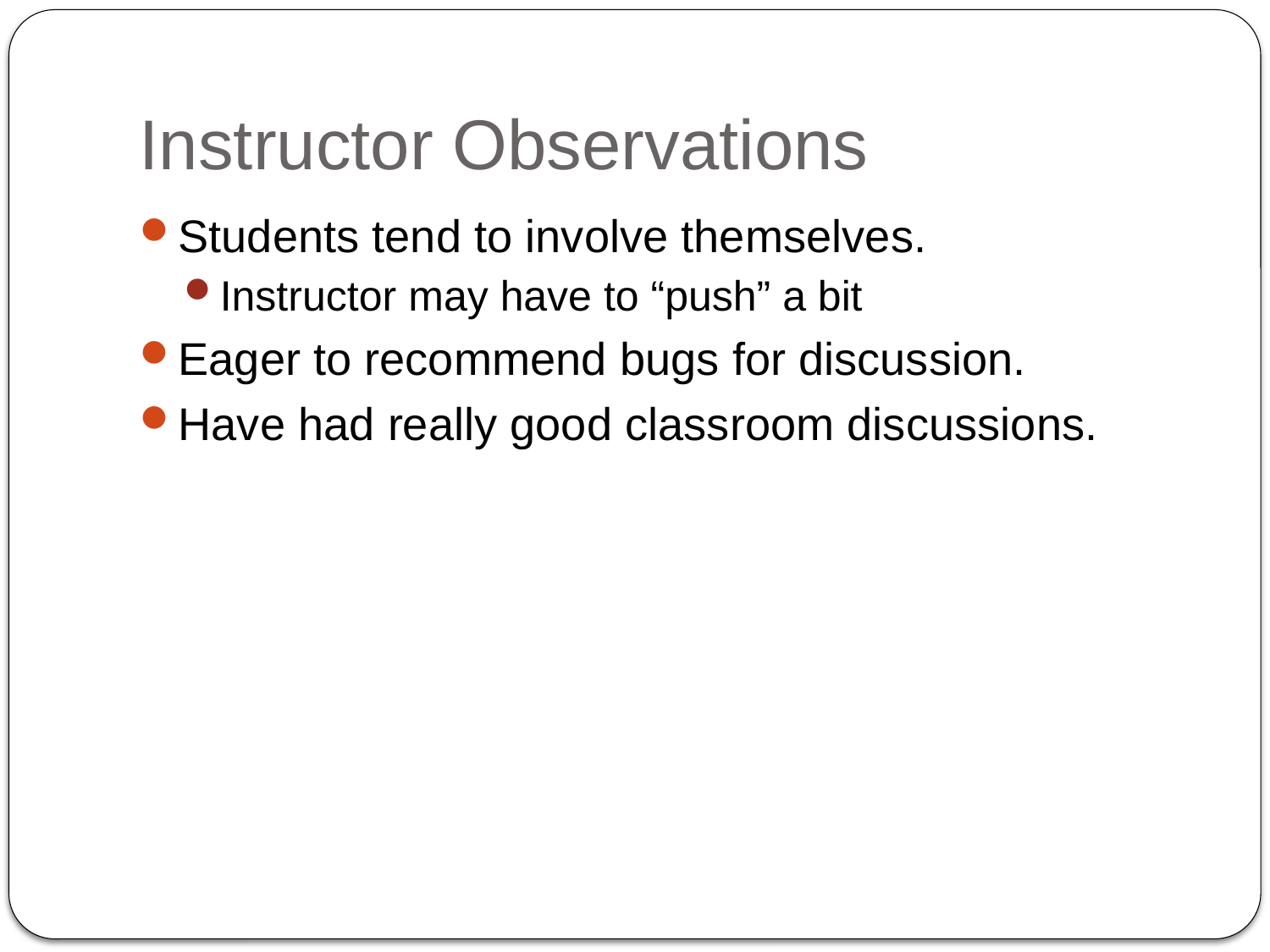

# Instructor Observations
Students tend to involve themselves.
Instructor may have to “push” a bit
Eager to recommend bugs for discussion.
Have had really good classroom discussions.